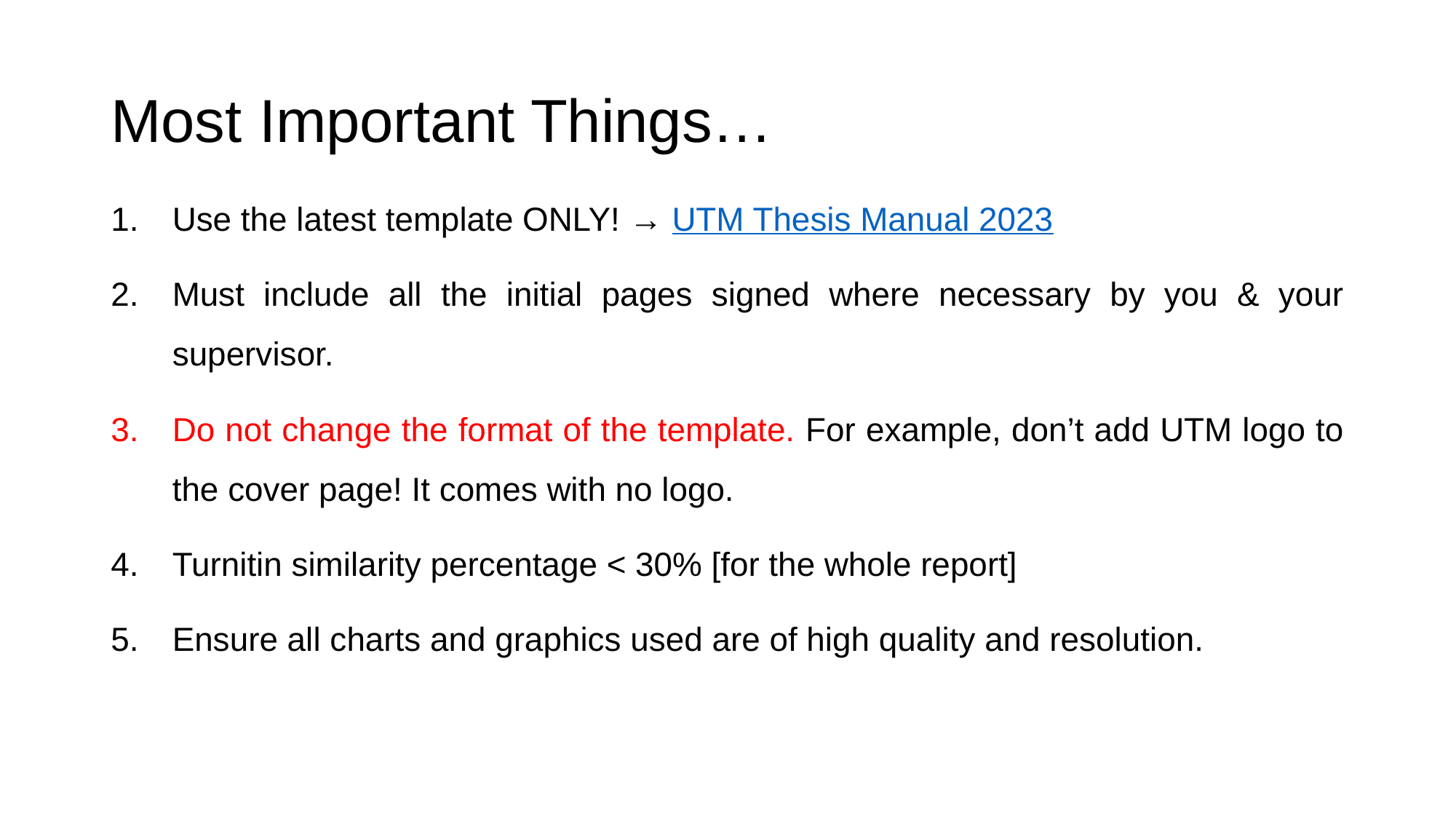

# Most Important Things…
Use the latest template ONLY! → UTM Thesis Manual 2023
Must include all the initial pages signed where necessary by you & your supervisor.
Do not change the format of the template. For example, don’t add UTM logo to the cover page! It comes with no logo.
Turnitin similarity percentage < 30% [for the whole report]
Ensure all charts and graphics used are of high quality and resolution.